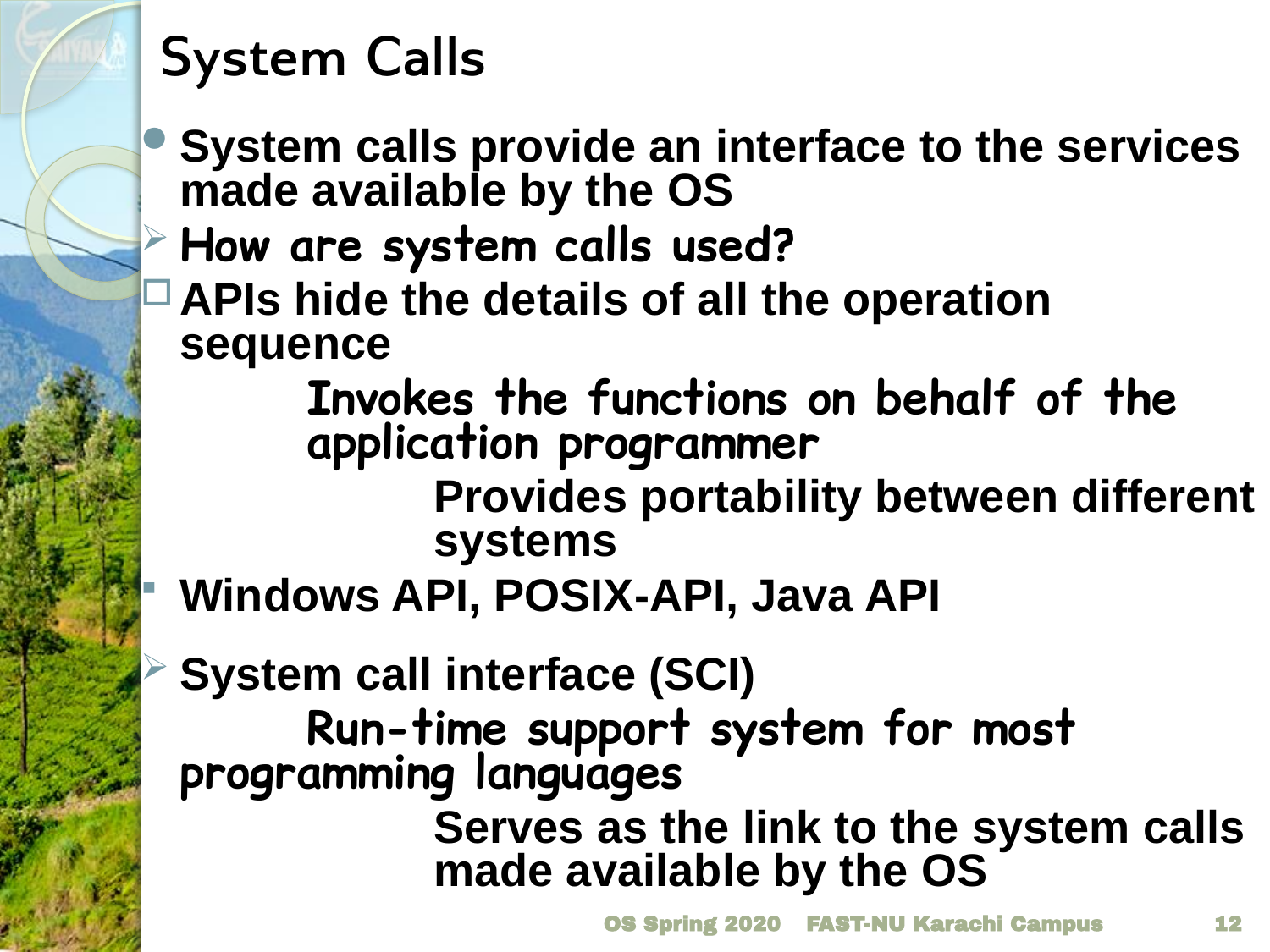

# System Calls
System calls provide an interface to the services made available by the OS
How are system calls used?
APIs hide the details of all the operation sequence
		Invokes the functions on behalf of the 	application programmer
			Provides portability between different		systems
Windows API, POSIX-API, Java API

System call interface (SCI)
		Run-time support system for most 	programming languages
			Serves as the link to the system calls		made available by the OS
OS Spring 2020
FAST-NU Karachi Campus
12